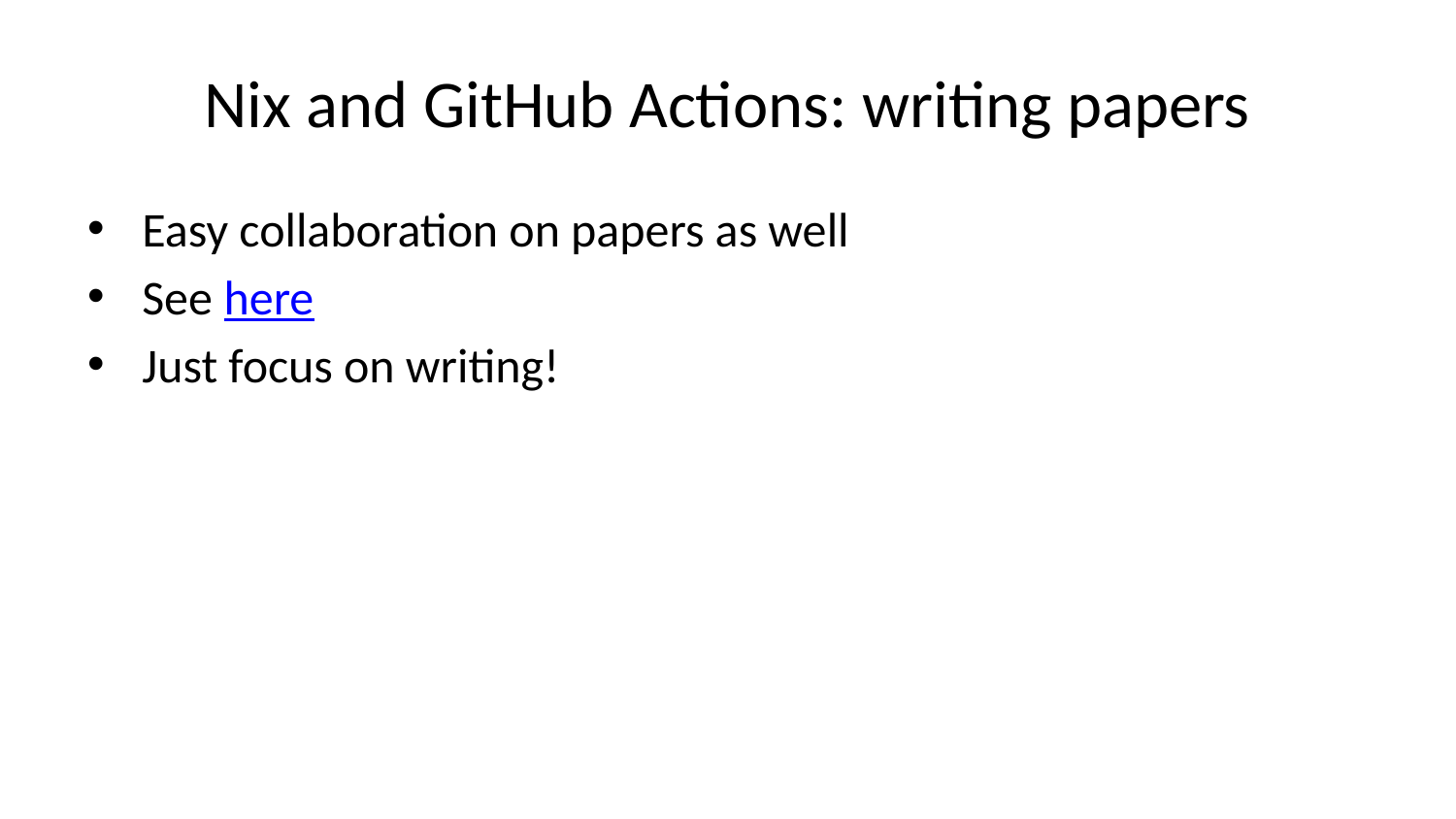

# Nix and GitHub Actions: writing papers
Easy collaboration on papers as well
See here
Just focus on writing!